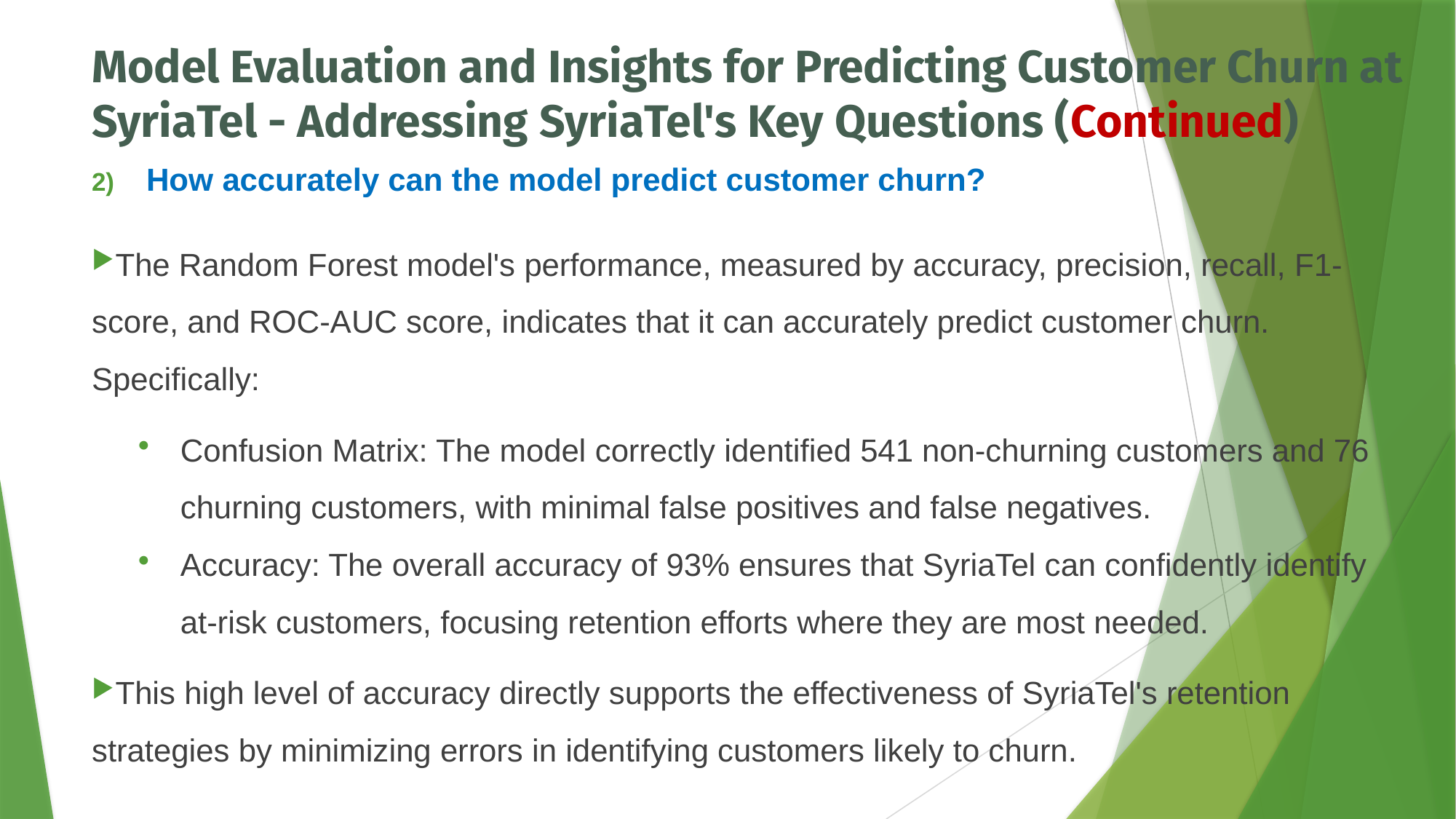

# Model Evaluation and Insights for Predicting Customer Churn at SyriaTel - Addressing SyriaTel's Key Questions (Continued)
How accurately can the model predict customer churn?
The Random Forest model's performance, measured by accuracy, precision, recall, F1-score, and ROC-AUC score, indicates that it can accurately predict customer churn. Specifically:
Confusion Matrix: The model correctly identified 541 non-churning customers and 76 churning customers, with minimal false positives and false negatives.
Accuracy: The overall accuracy of 93% ensures that SyriaTel can confidently identify at-risk customers, focusing retention efforts where they are most needed.
This high level of accuracy directly supports the effectiveness of SyriaTel's retention strategies by minimizing errors in identifying customers likely to churn.